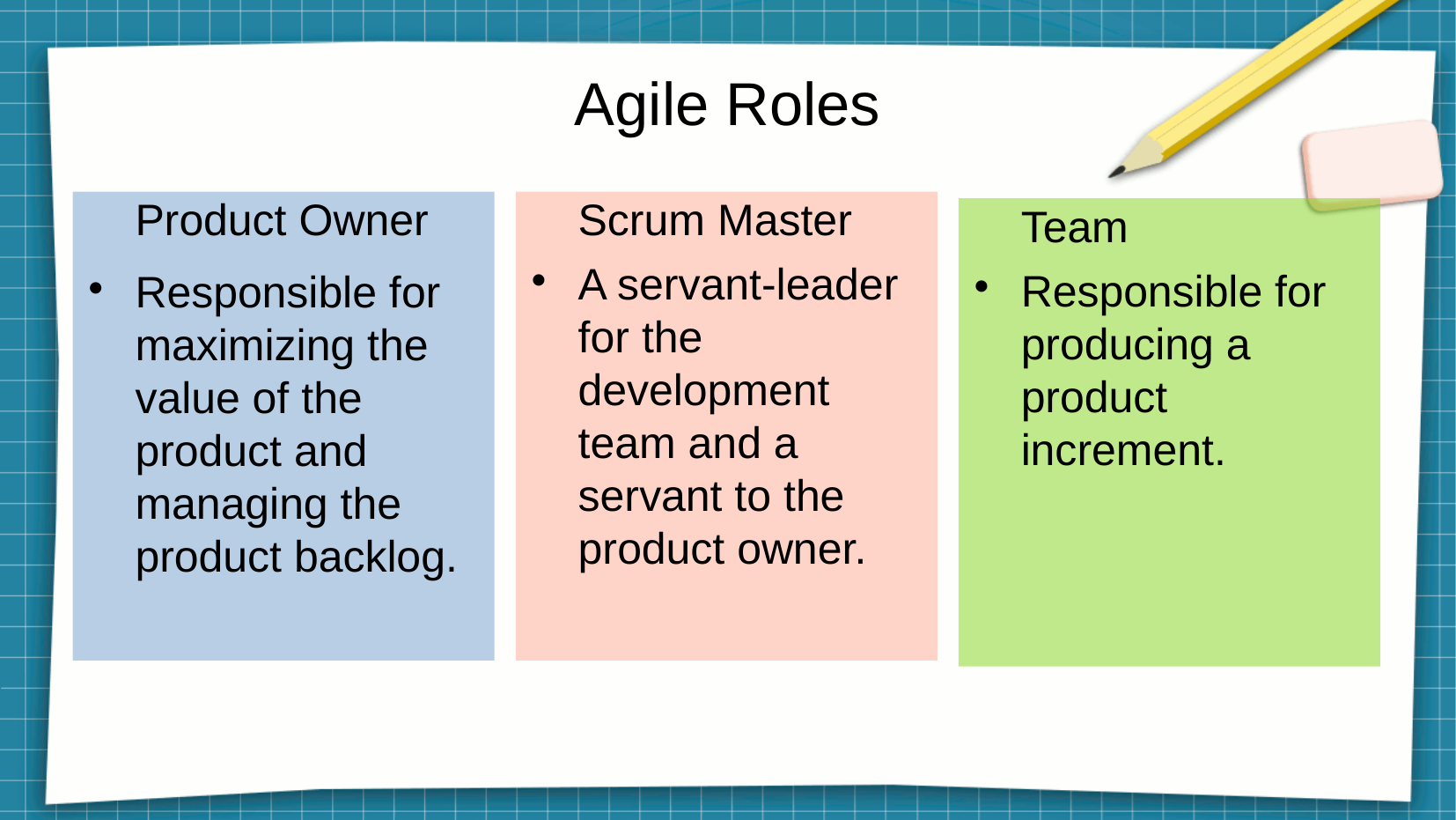

# Agile Roles
Product Owner
Responsible for maximizing the value of the product and managing the product backlog.
Scrum Master
A servant-leader for the development team and a servant to the product owner.
Team
Responsible for producing a product increment.